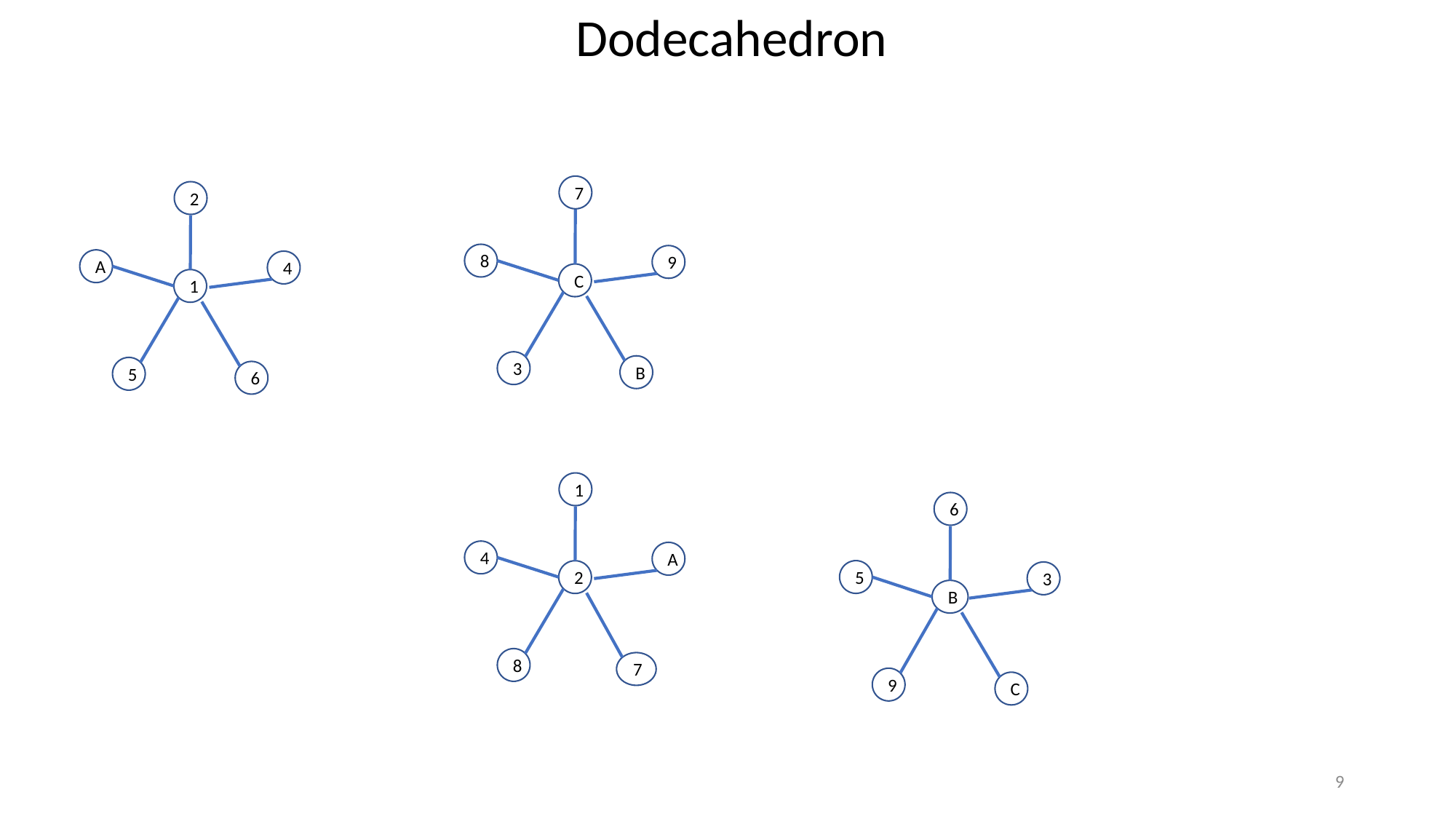

# Dodecahedron
7
2
8
9
A
4
C
1
3
B
5
6
1
6
4
A
5
2
3
B
8
7
9
C
9